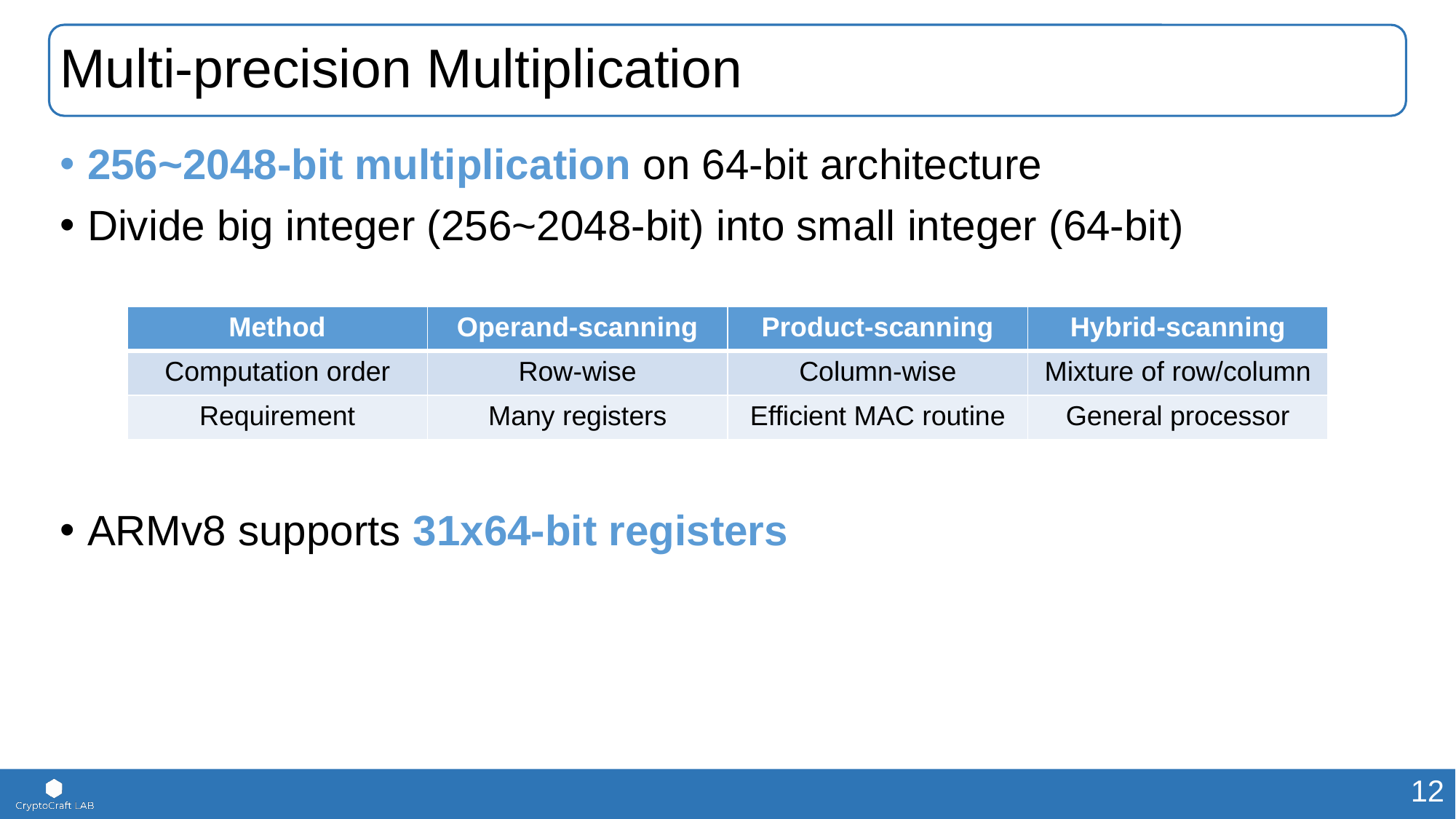

# Multi-precision Multiplication
256~2048-bit multiplication on 64-bit architecture
Divide big integer (256~2048-bit) into small integer (64-bit)

ARMv8 supports 31x64-bit registers

| Method | Operand-scanning | Product-scanning | Hybrid-scanning |
| --- | --- | --- | --- |
| Computation order | Row-wise | Column-wise | Mixture of row/column |
| Requirement | Many registers | Efficient MAC routine | General processor |